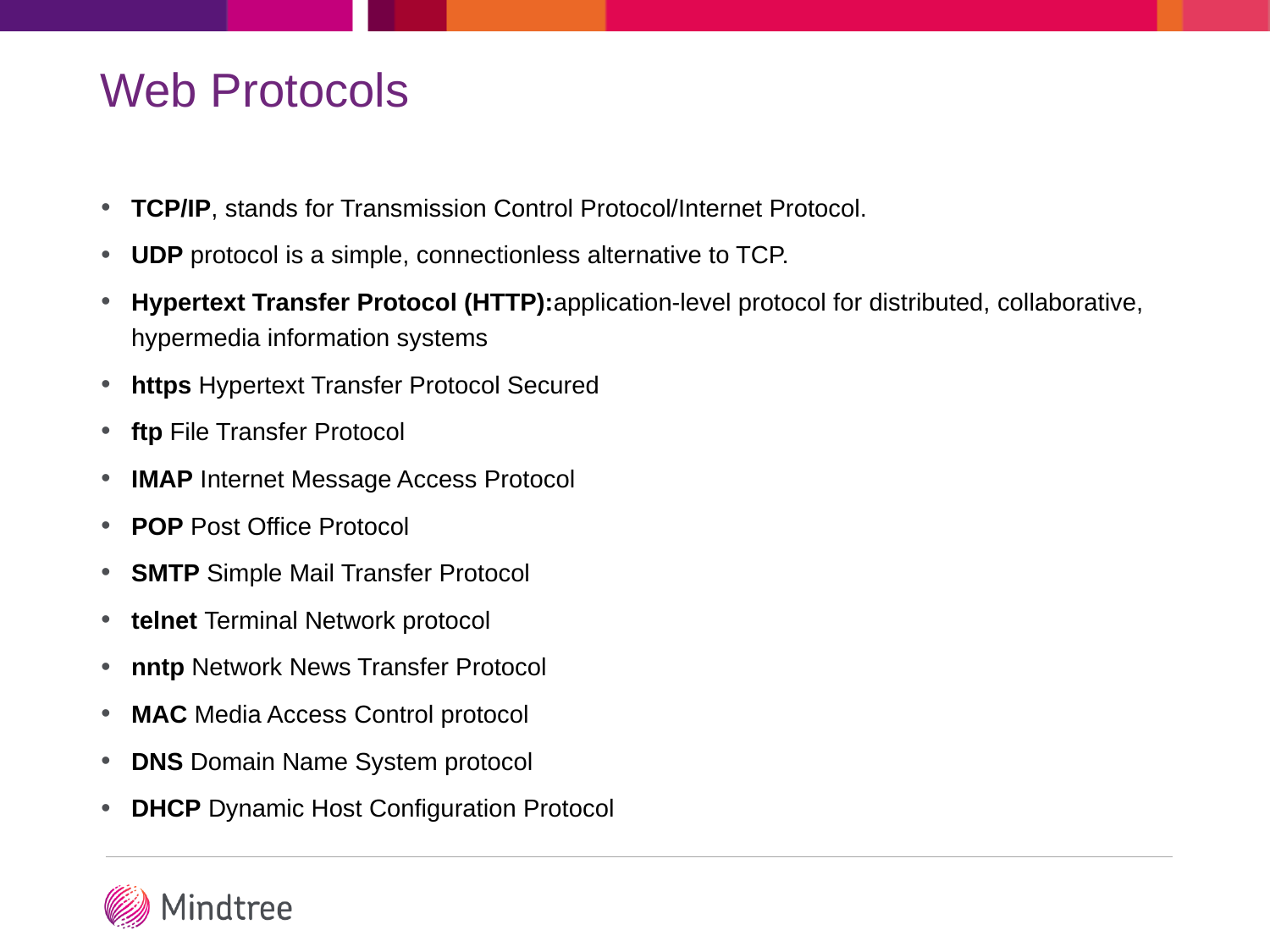

Web Protocols

TCP/IP, stands for Transmission Control Protocol/Internet Protocol.
UDP protocol is a simple, connectionless alternative to TCP.
Hypertext Transfer Protocol (HTTP):application-level protocol for distributed, collaborative, hypermedia information systems
https Hypertext Transfer Protocol Secured
ftp File Transfer Protocol
IMAP Internet Message Access Protocol
POP Post Office Protocol
SMTP Simple Mail Transfer Protocol
telnet Terminal Network protocol
nntp Network News Transfer Protocol
MAC Media Access Control protocol
DNS Domain Name System protocol
DHCP Dynamic Host Configuration Protocol